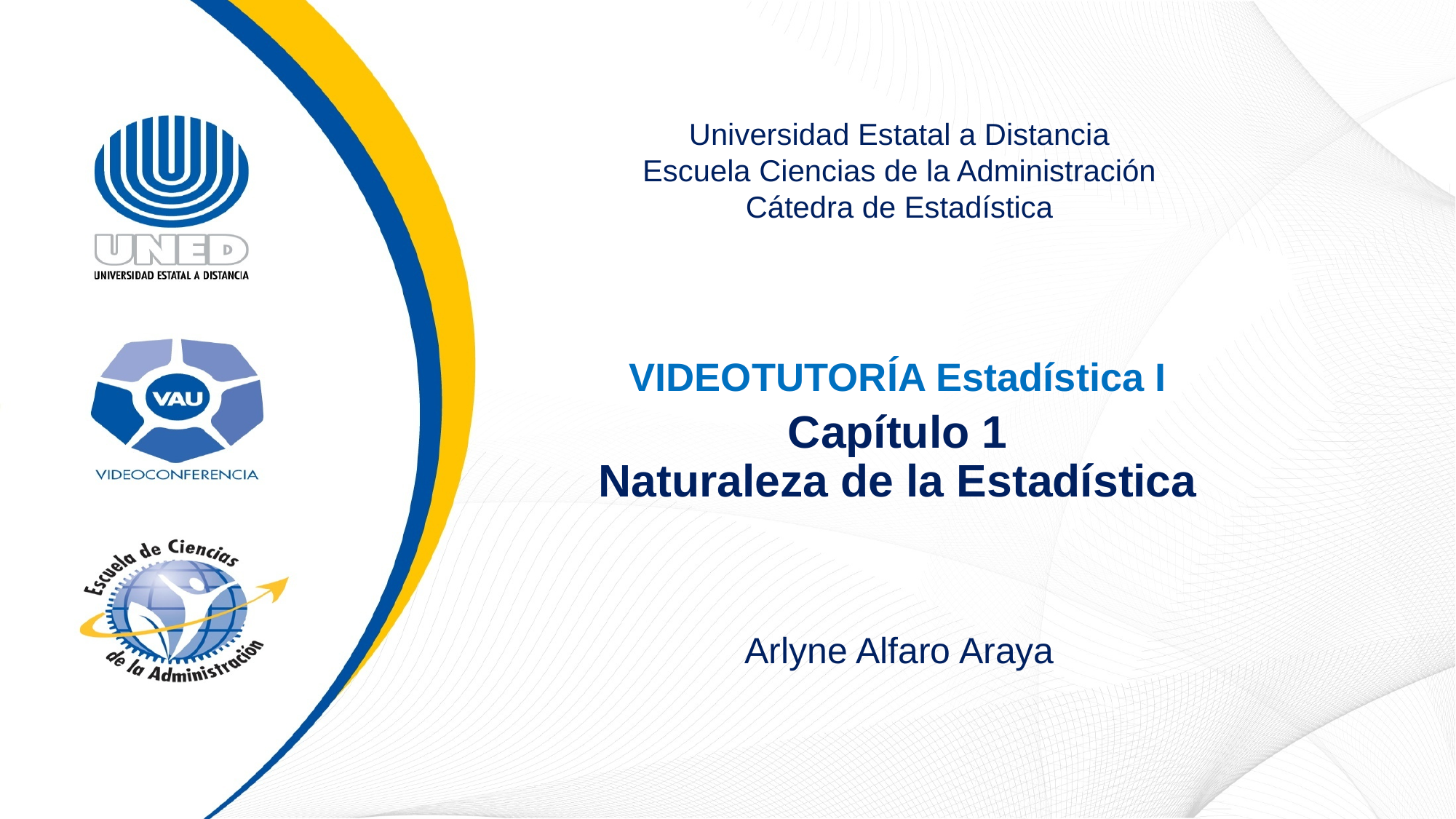

Universidad Estatal a Distancia
Escuela Ciencias de la Administración
Cátedra de Estadística
VIDEOTUTORÍA Estadística I
Capítulo 1
Naturaleza de la Estadística
Arlyne Alfaro Araya